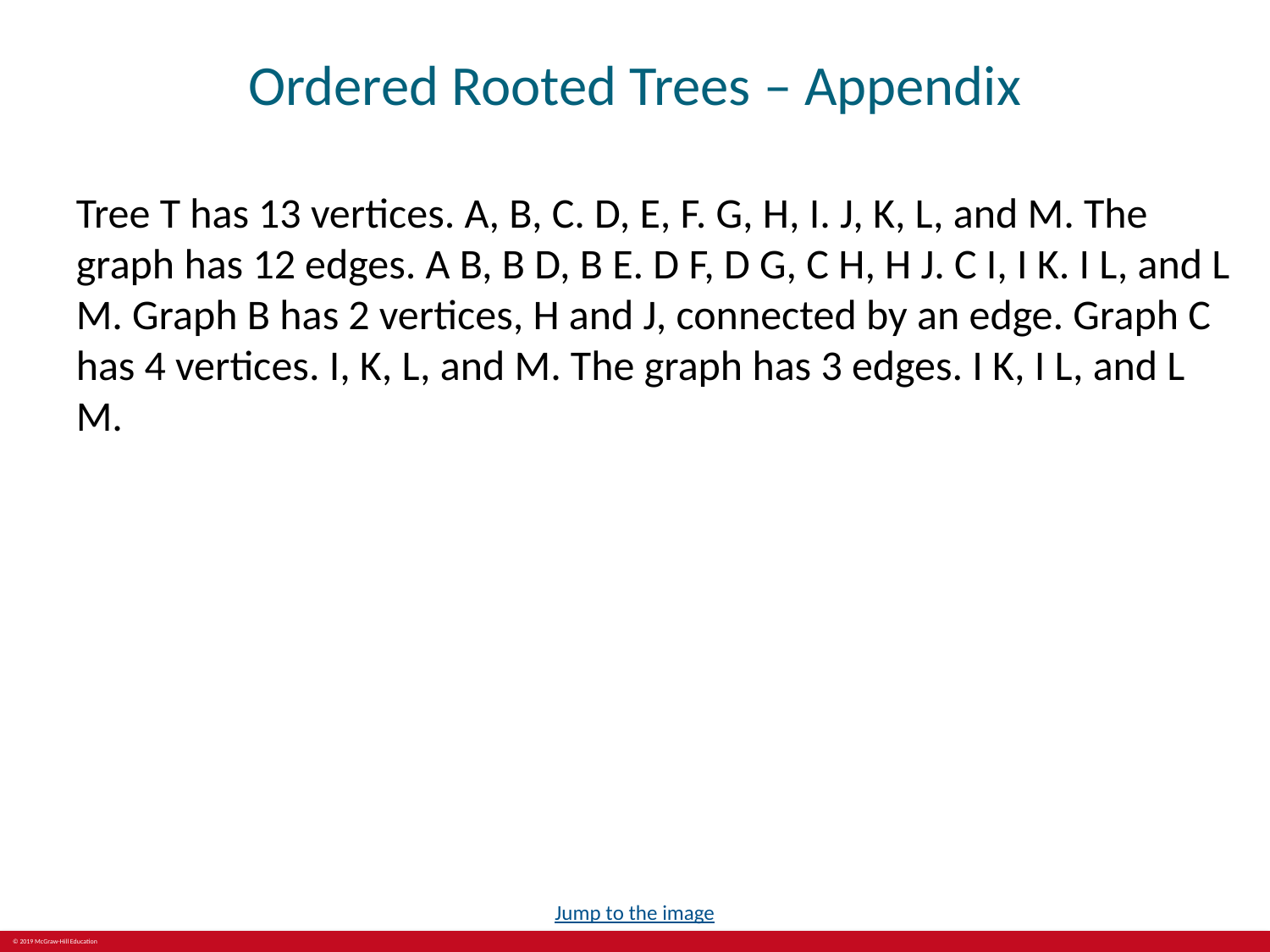

# Ordered Rooted Trees – Appendix
Tree T has 13 vertices. A, B, C. D, E, F. G, H, I. J, K, L, and M. The graph has 12 edges. A B, B D, B E. D F, D G, C H, H J. C I, I K. I L, and L M. Graph B has 2 vertices, H and J, connected by an edge. Graph C has 4 vertices. I, K, L, and M. The graph has 3 edges. I K, I L, and L M.
Jump to the image